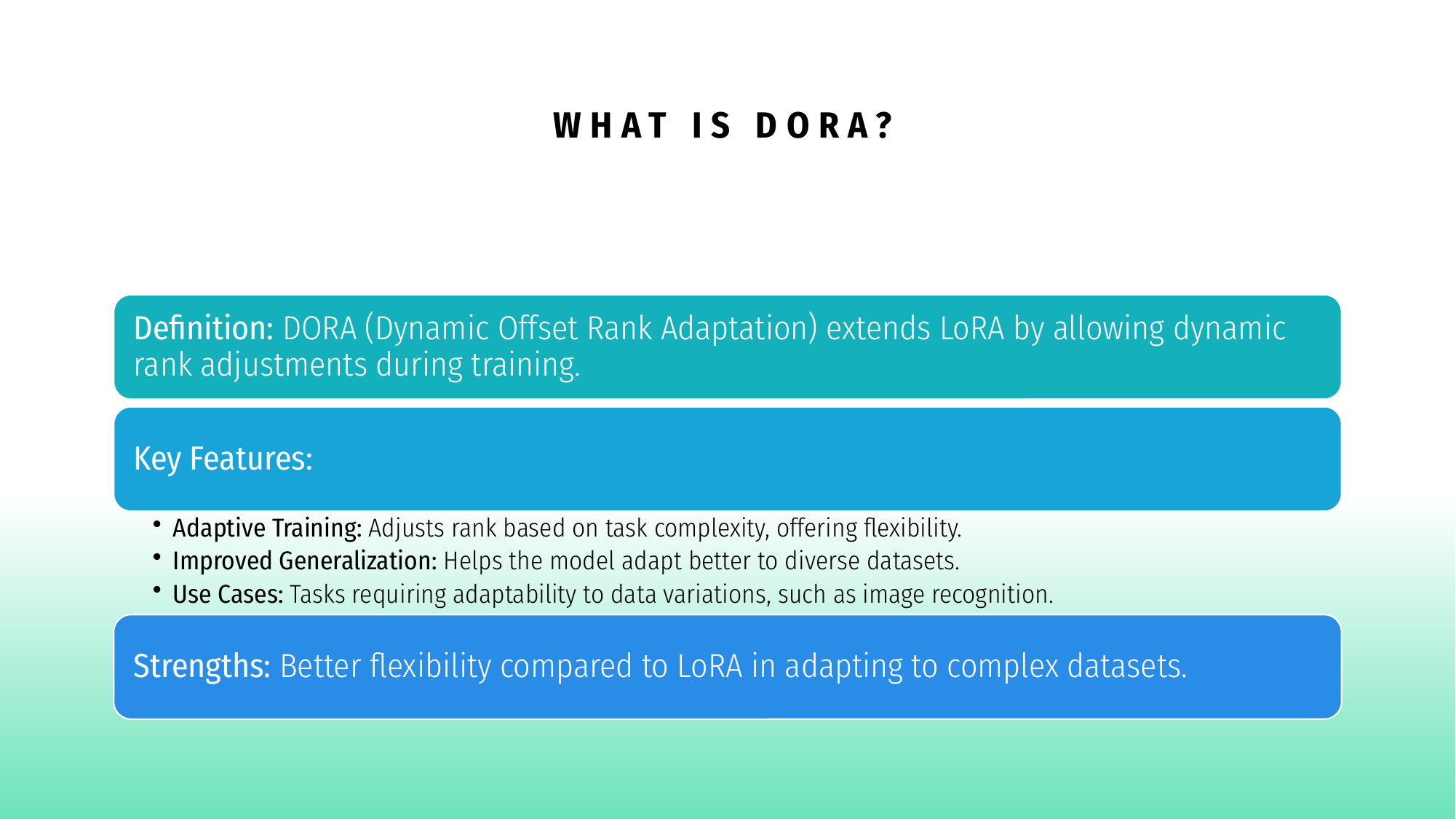

# What is DORA?
Definition: DORA (Dynamic Offset Rank Adaptation) extends LoRA by allowing dynamic rank adjustments during training.
Key Features:
Adaptive Training: Adjusts rank based on task complexity, offering flexibility.
Improved Generalization: Helps the model adapt better to diverse datasets.
Use Cases: Tasks requiring adaptability to data variations, such as image recognition.
Strengths: Better flexibility compared to LoRA in adapting to complex datasets.